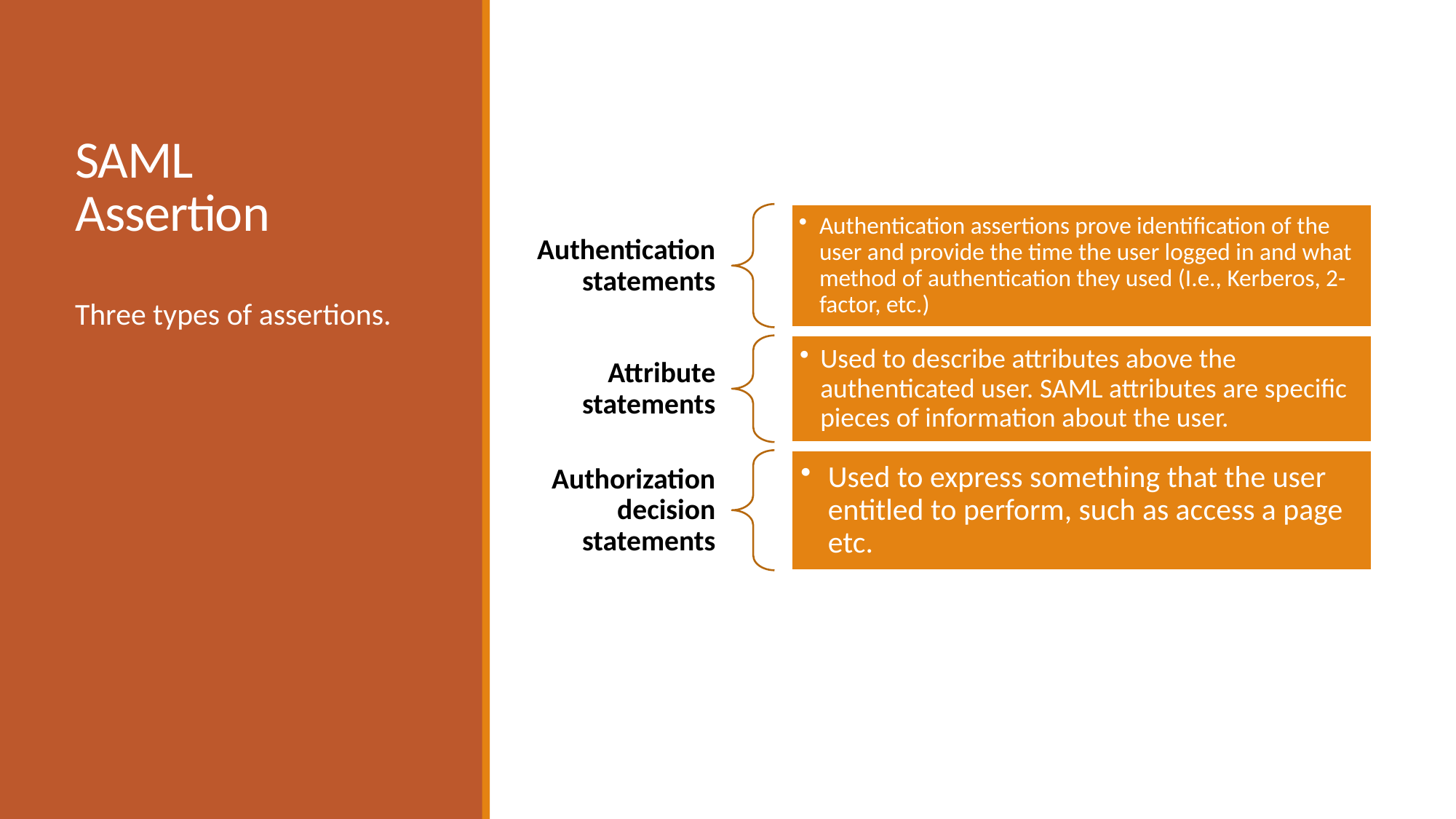

Authentication statements
Authentication assertions prove identification of the user and provide the time the user logged in and what method of authentication they used (I.e., Kerberos, 2-factor, etc.)
Attribute statements
Used to describe attributes above the authenticated user. SAML attributes are specific pieces of information about the user.
Authorization decision statements
Used to express something that the user entitled to perform, such as access a page etc.
SAML Assertion
Three types of assertions.